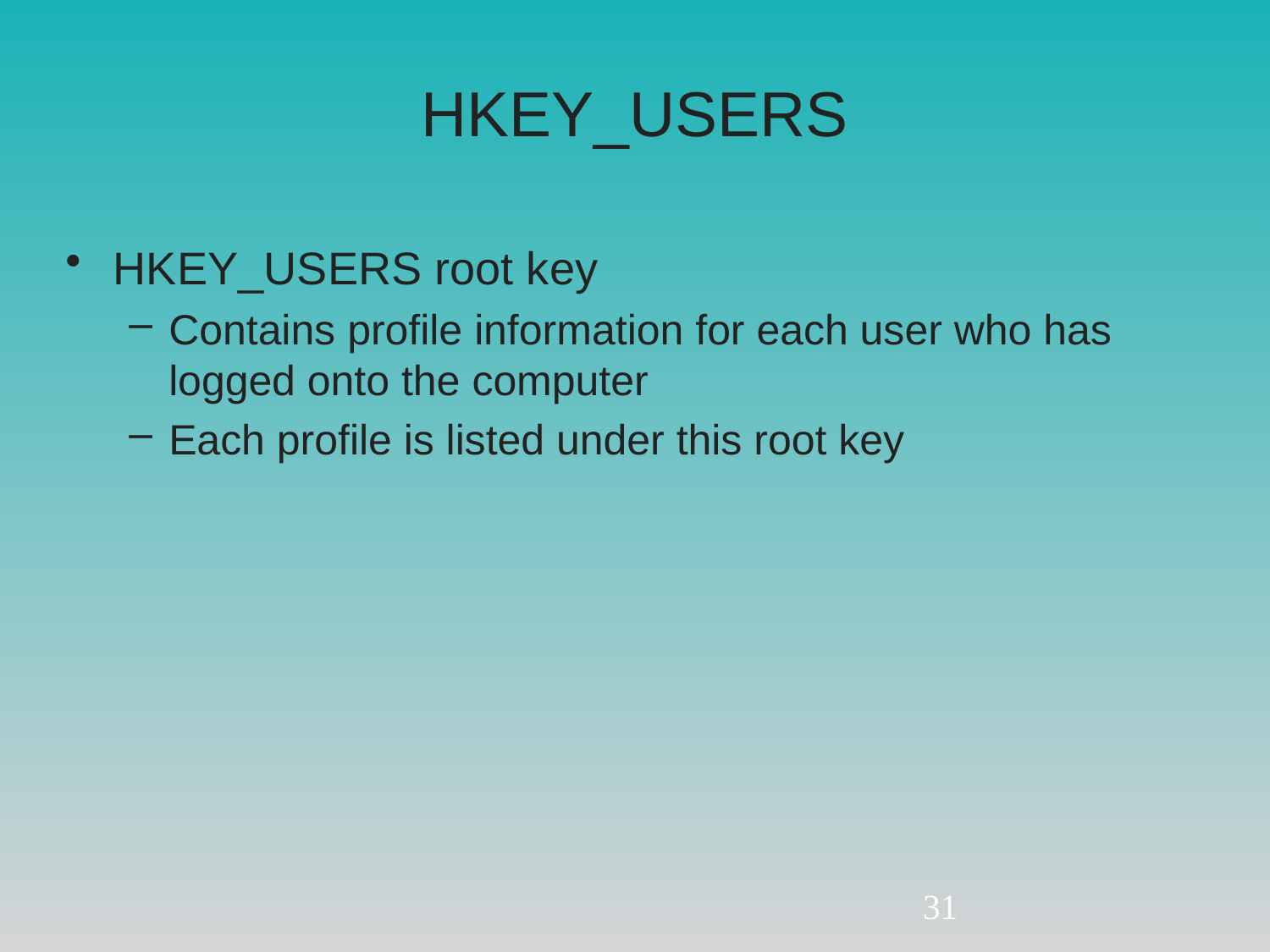

# HKEY_USERS
HKEY_USERS root key
Contains profile information for each user who has logged onto the computer
Each profile is listed under this root key
31